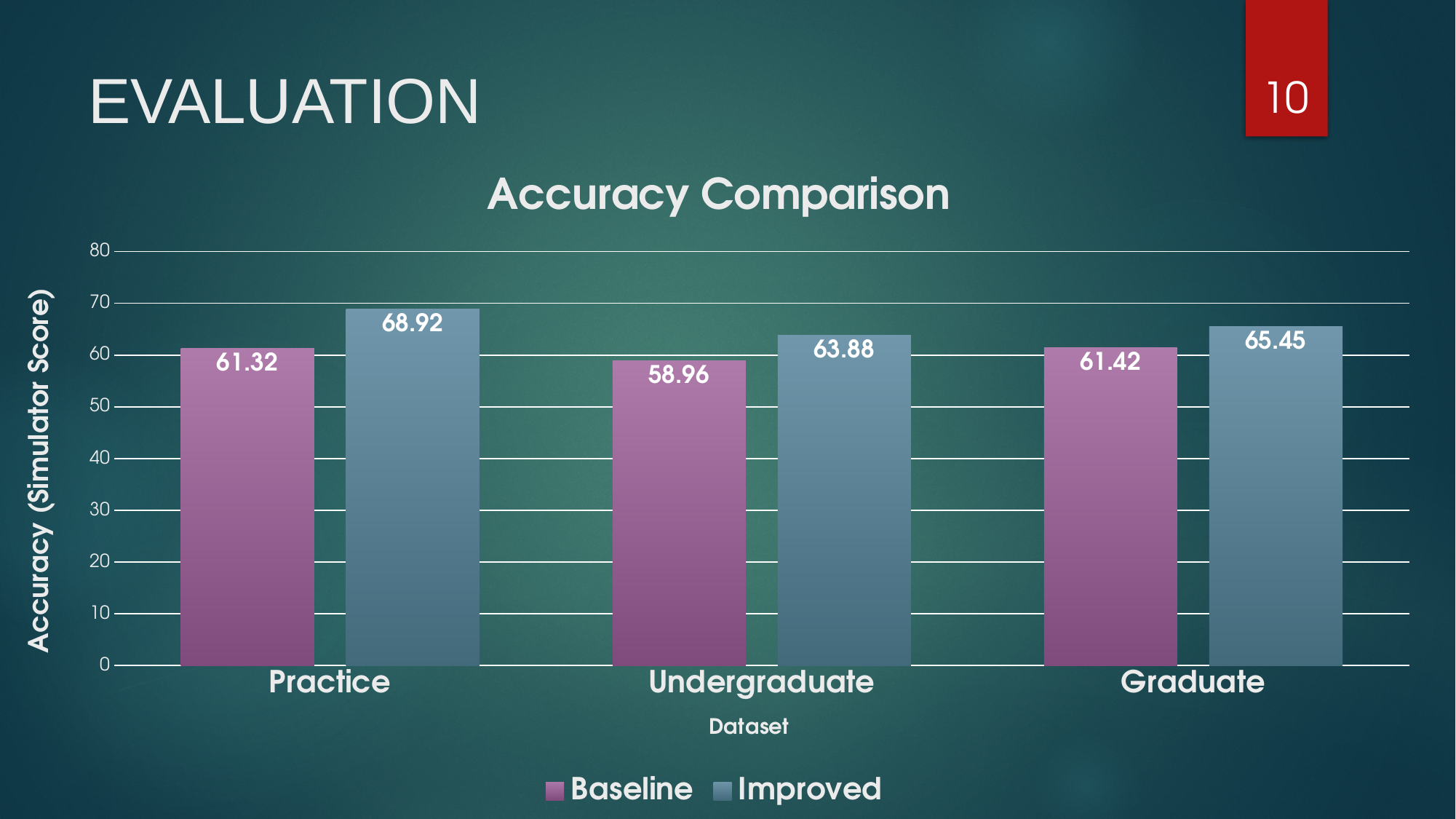

10
# EVALUATION

### Chart: Accuracy Comparison

| Category | Baseline | Improved  |
|---|---|---|
| Practice | 61.32 | 68.92 |
| Undergraduate | 58.96 | 63.88 |
| Graduate | 61.42 | 65.45 |